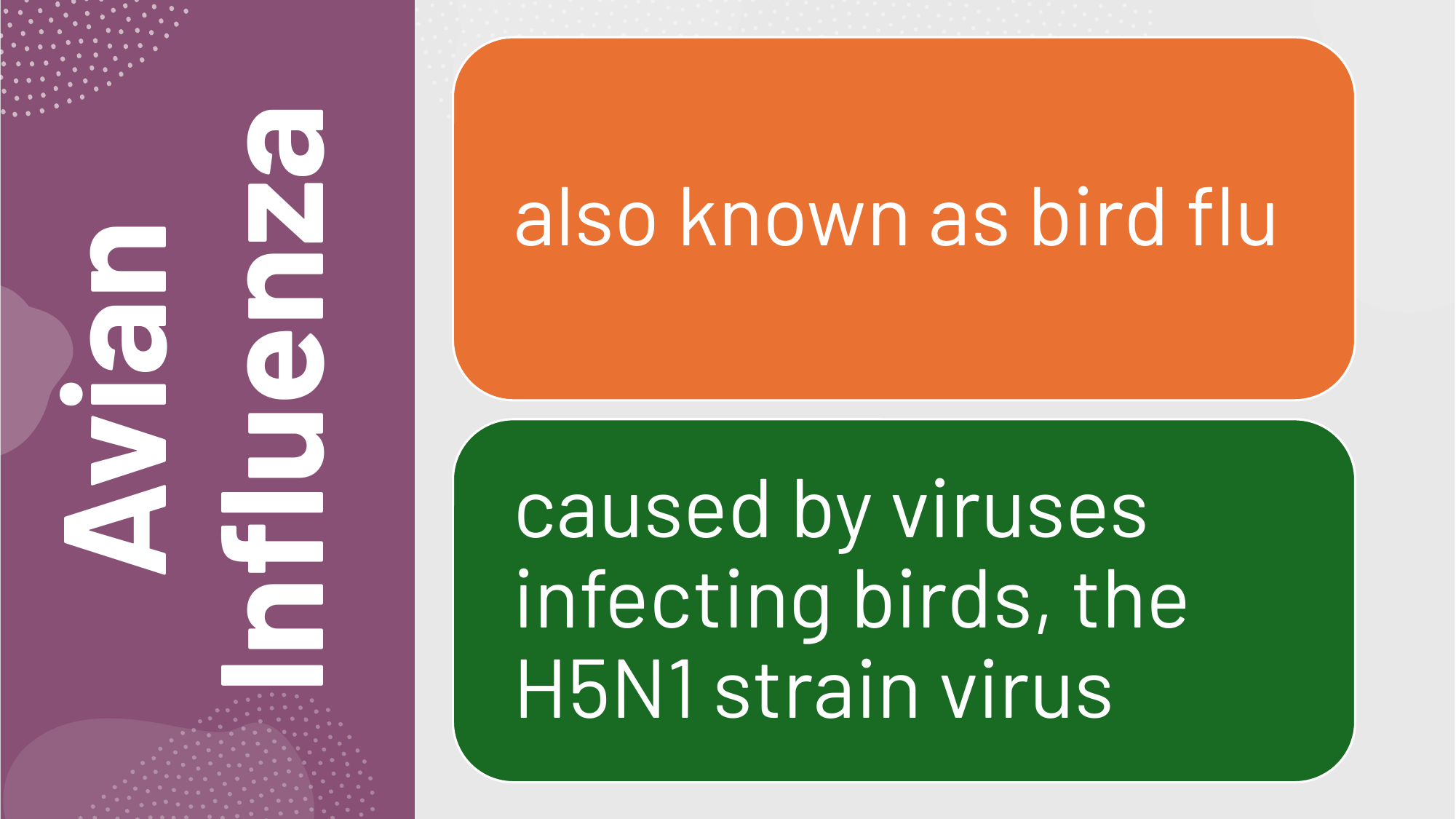

also known as bird flu
caused by viruses infecting birds, the H5N1 strain virus
# Avian Influenza